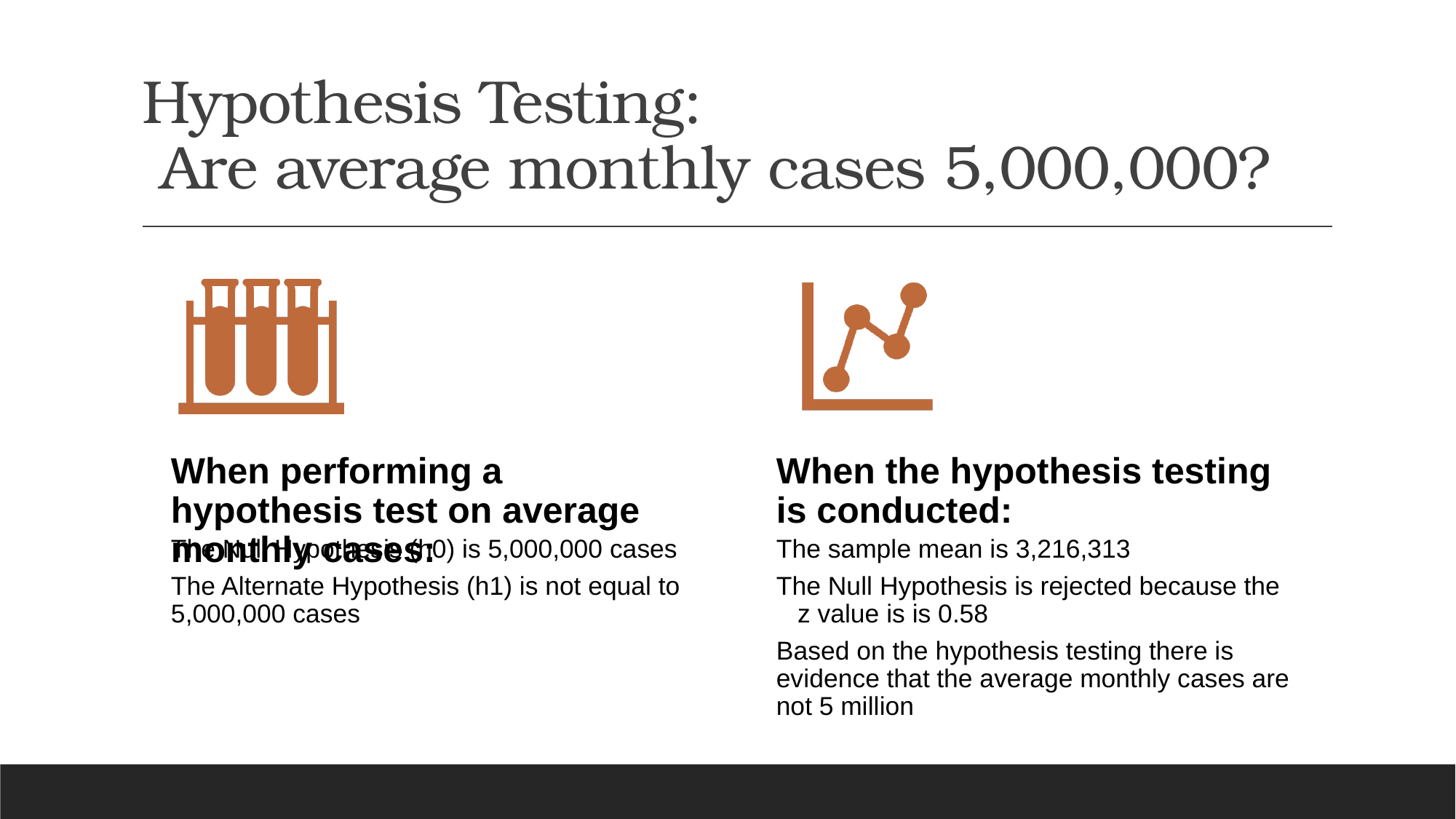

# Hypothesis Testing:                                   Are average monthly cases 5,000,000?
When performing a hypothesis test on average monthly cases:
The Null Hypothesis (h0) is 5,000,000 cases
The Alternate Hypothesis (h1) is not equal to 5,000,000 cases
When the hypothesis testing is conducted:
The sample mean is 3,216,313
The Null Hypothesis is rejected because the     z value is is 0.58
Based on the hypothesis testing there is evidence that the average monthly cases are not 5 million